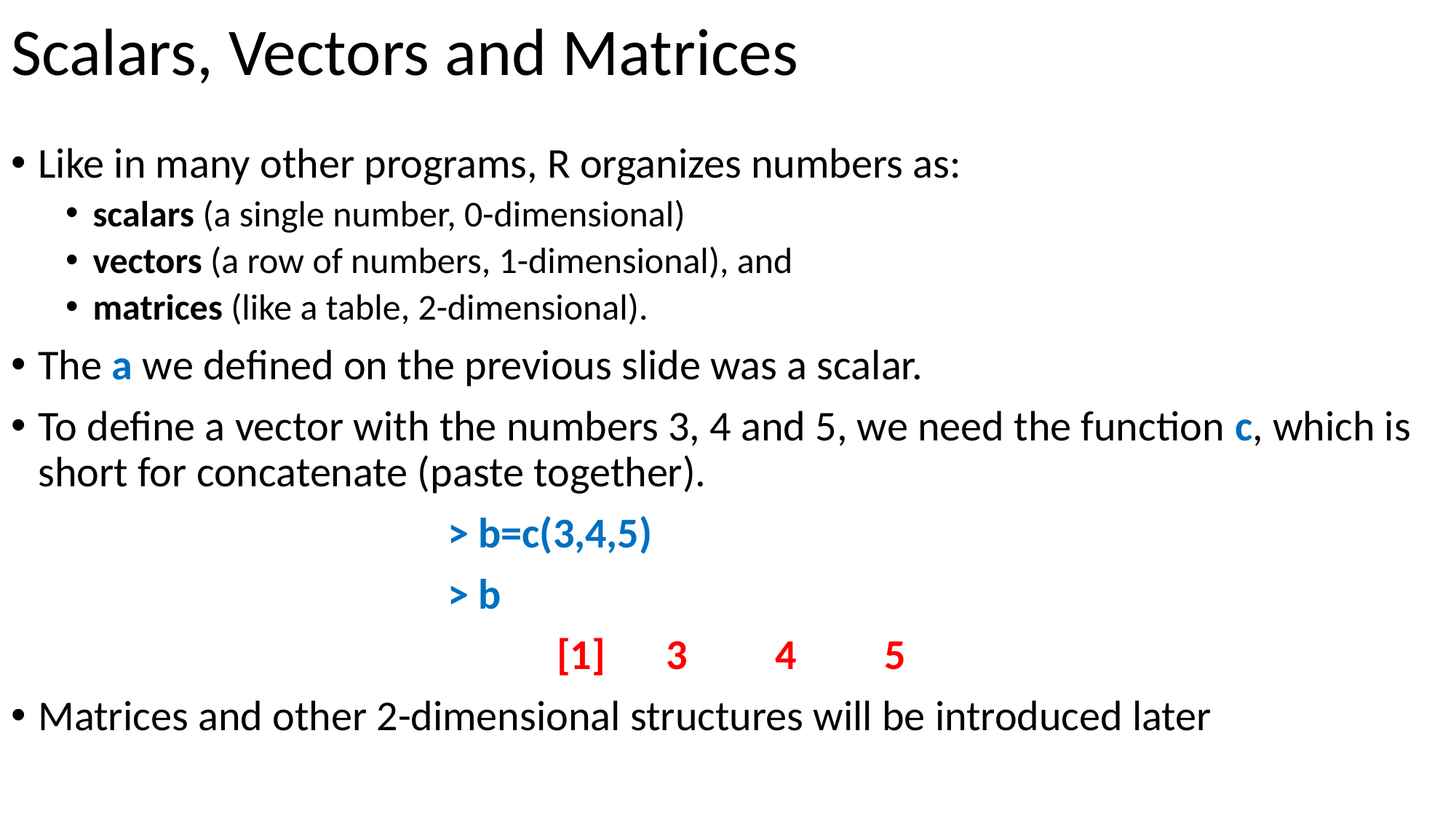

# Scalars, Vectors and Matrices
Like in many other programs, R organizes numbers as:
scalars (a single number, 0-dimensional)
vectors (a row of numbers, 1-dimensional), and
matrices (like a table, 2-dimensional).
The a we defined on the previous slide was a scalar.
To define a vector with the numbers 3, 4 and 5, we need the function c, which is short for concatenate (paste together).
				> b=c(3,4,5)
				> b
					[1]	3	4	5
Matrices and other 2-dimensional structures will be introduced later